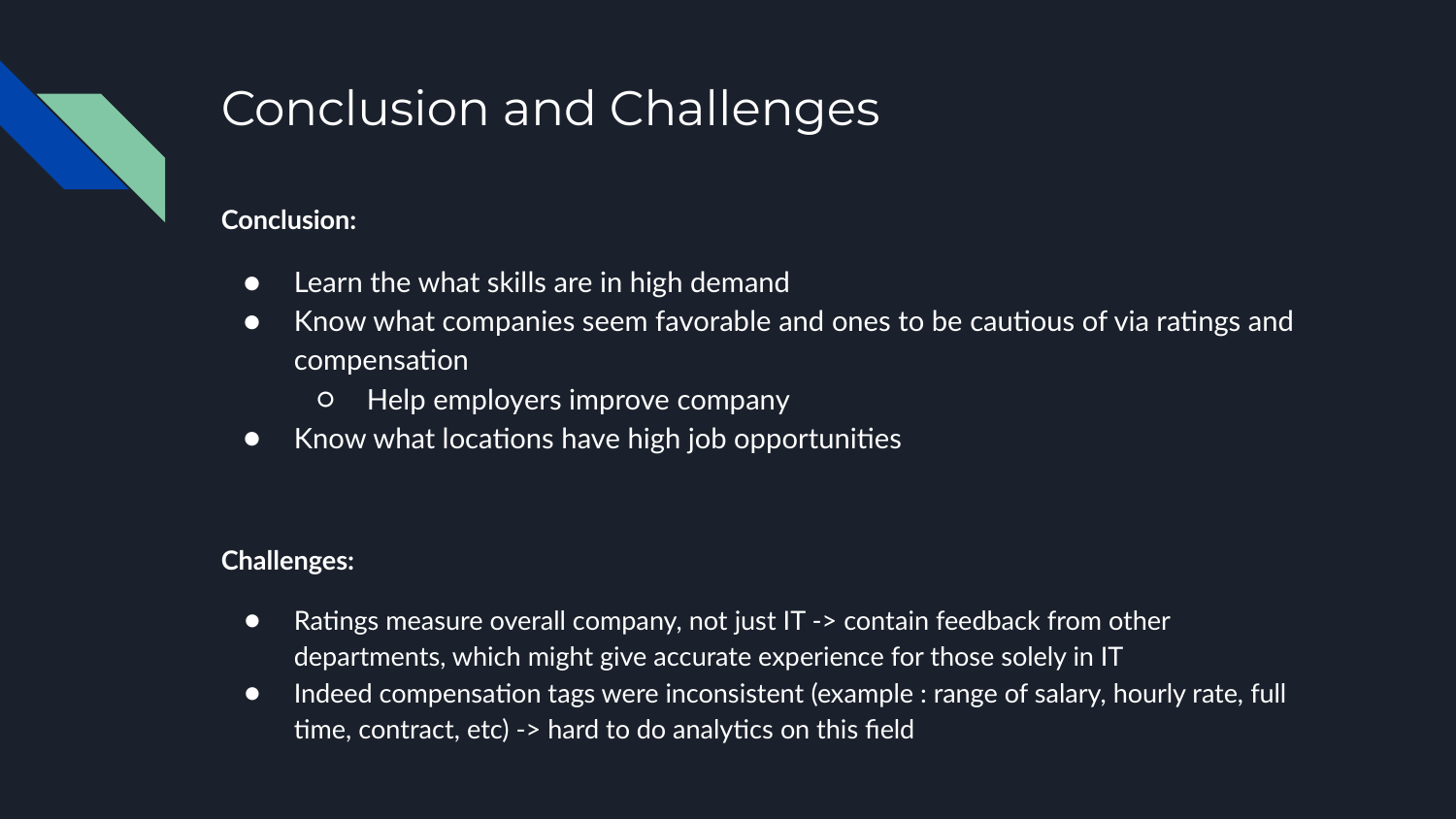

# Conclusion and Challenges
Conclusion:
Learn the what skills are in high demand
Know what companies seem favorable and ones to be cautious of via ratings and compensation
Help employers improve company
Know what locations have high job opportunities

Challenges:
Ratings measure overall company, not just IT -> contain feedback from other departments, which might give accurate experience for those solely in IT
Indeed compensation tags were inconsistent (example : range of salary, hourly rate, full time, contract, etc) -> hard to do analytics on this field